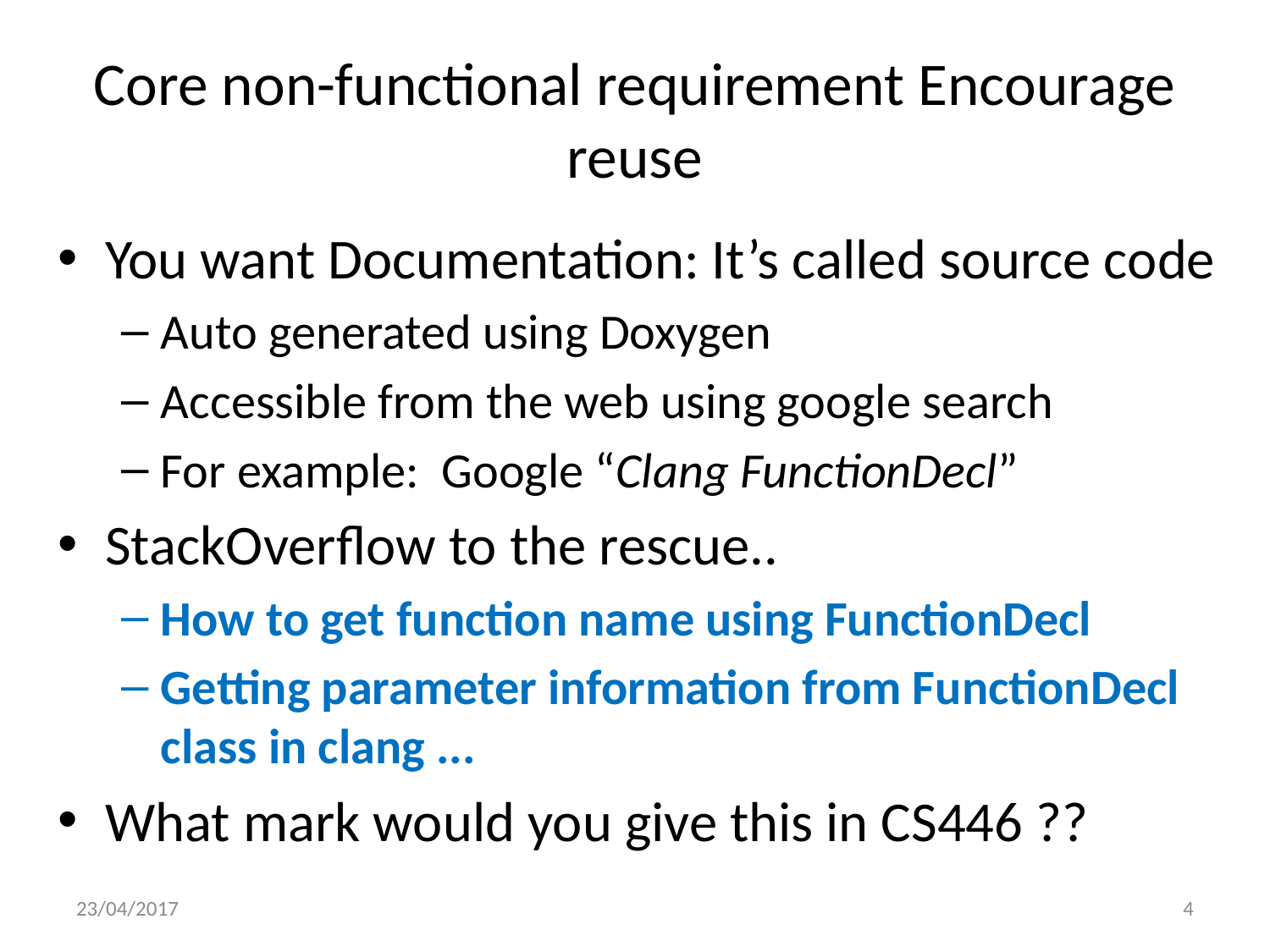

# Core non-functional requirement Encourage reuse
You want Documentation: It’s called source code
Auto generated using Doxygen
Accessible from the web using google search
For example:  Google “Clang FunctionDecl”
StackOverflow to the rescue..
How to get function name using FunctionDecl
Getting parameter information from FunctionDecl class in clang ...
What mark would you give this in CS446 ??

23/04/2017
4